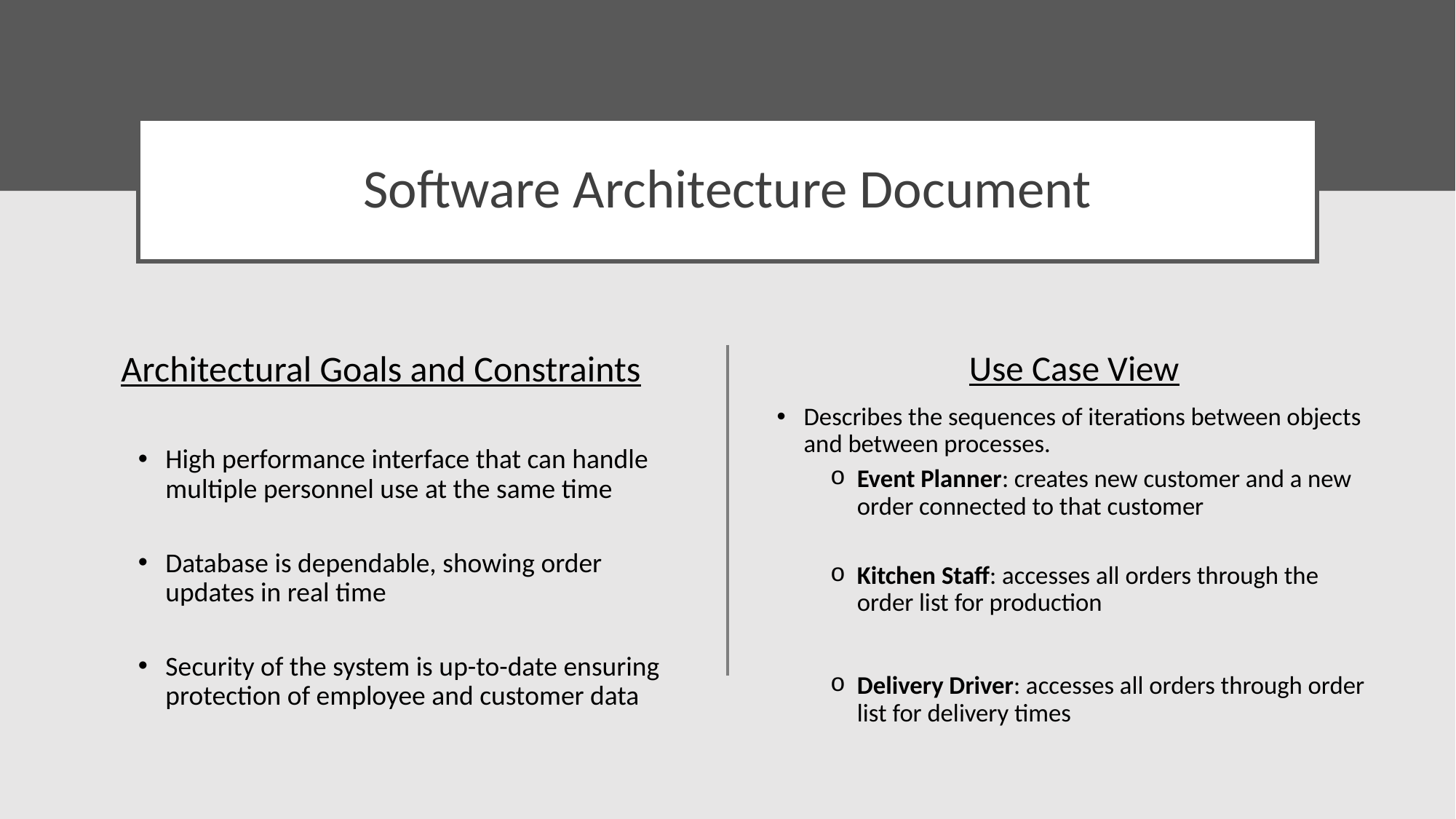

# Software Architecture Document
Architectural Goals and Constraints

High performance interface that can handle multiple personnel use at the same time

Database is dependable, showing order updates in real time

Security of the system is up-to-date ensuring protection of employee and customer data

Use Case View
Describes the sequences of iterations between objects and between processes.
Event Planner: creates new customer and a new order connected to that customer

Kitchen Staff: accesses all orders through the order list for production

Delivery Driver: accesses all orders through order list for delivery times